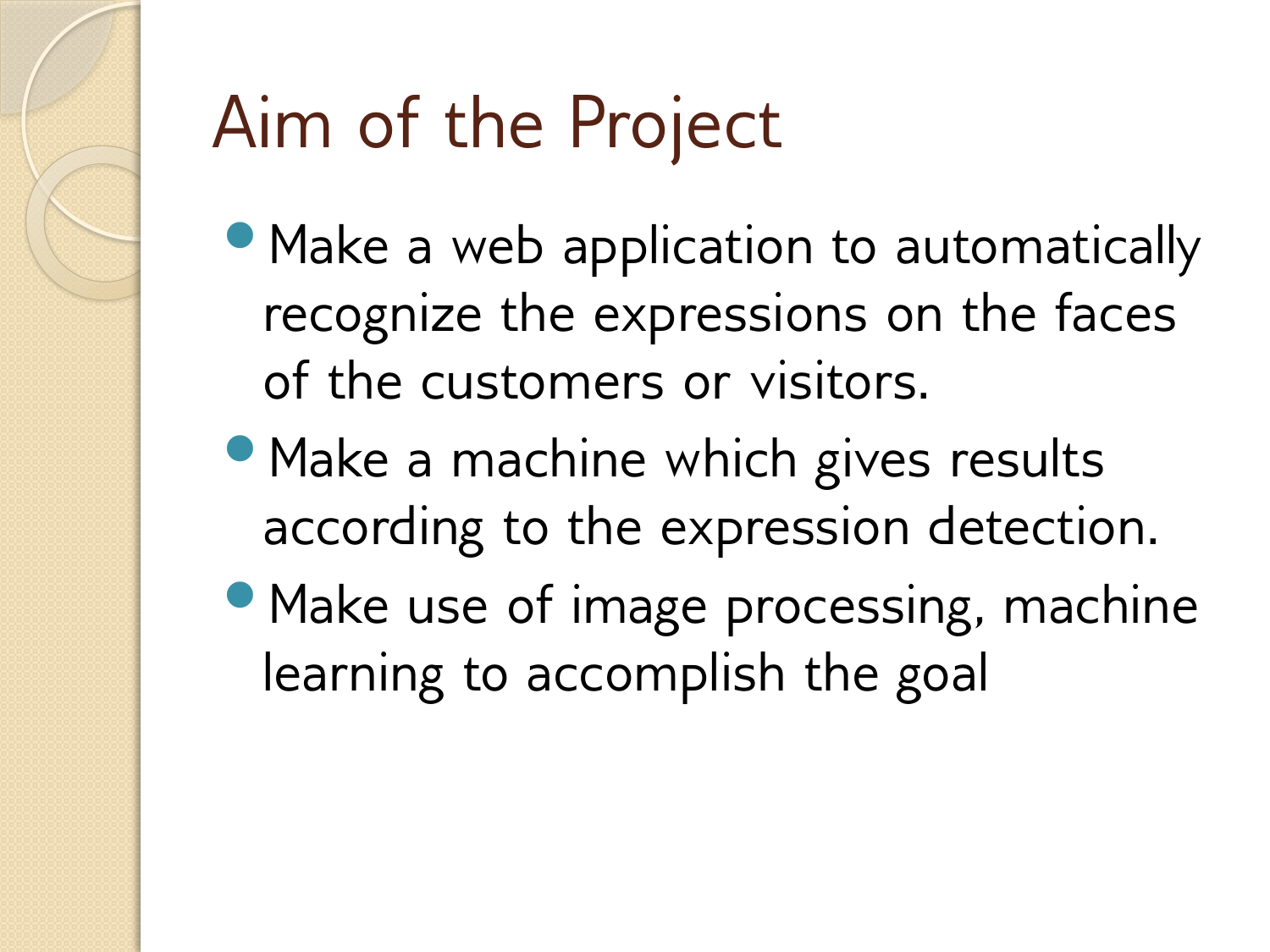

# Aim of the Project
Make a web application to automatically recognize the expressions on the faces of the customers or visitors.
Make a machine which gives results according to the expression detection.
Make use of image processing, machine learning to accomplish the goal